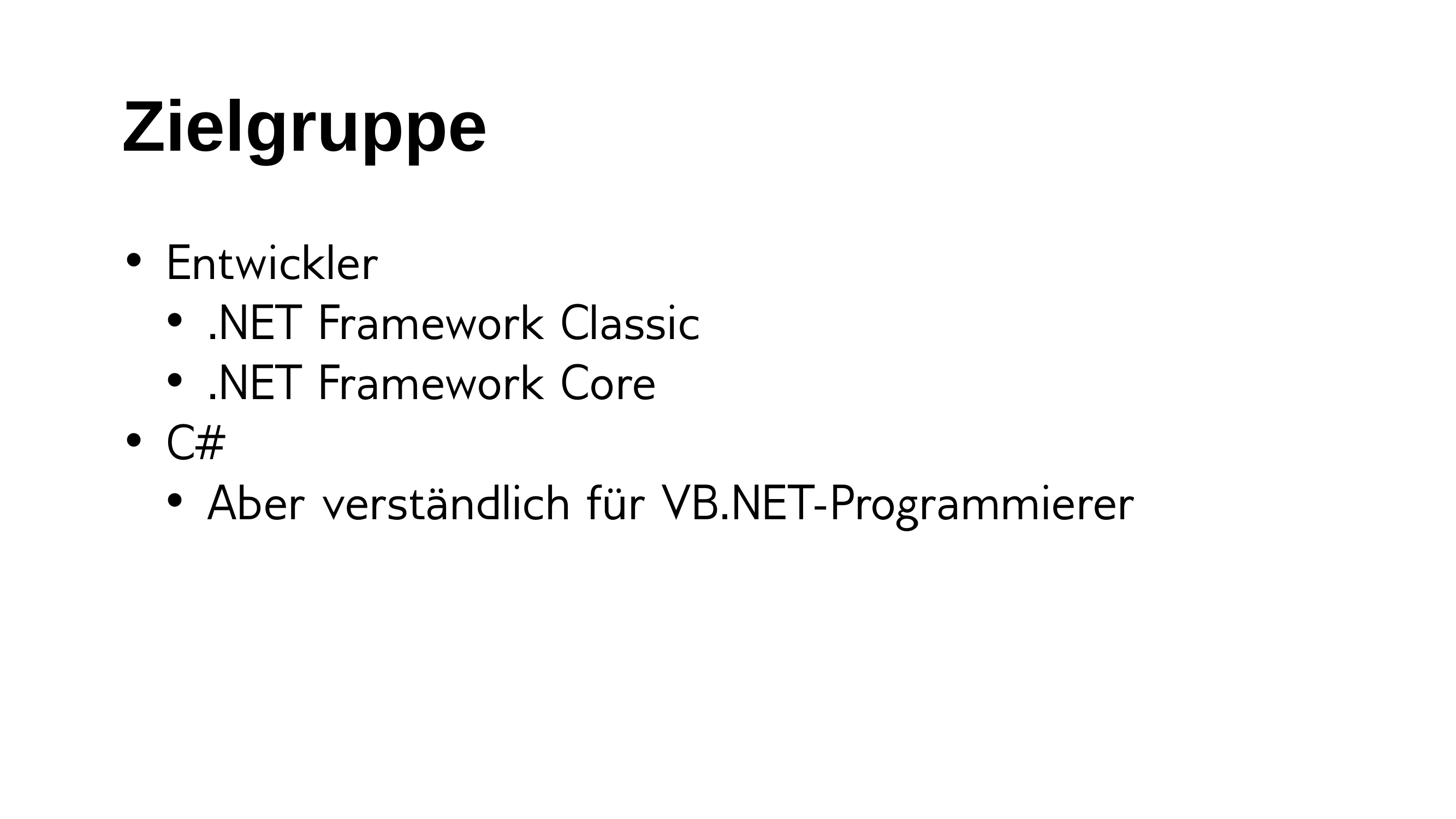

# Zielgruppe
Entwickler
.NET Framework Classic
.NET Framework Core
C#
Aber verständlich für VB.NET-Programmierer